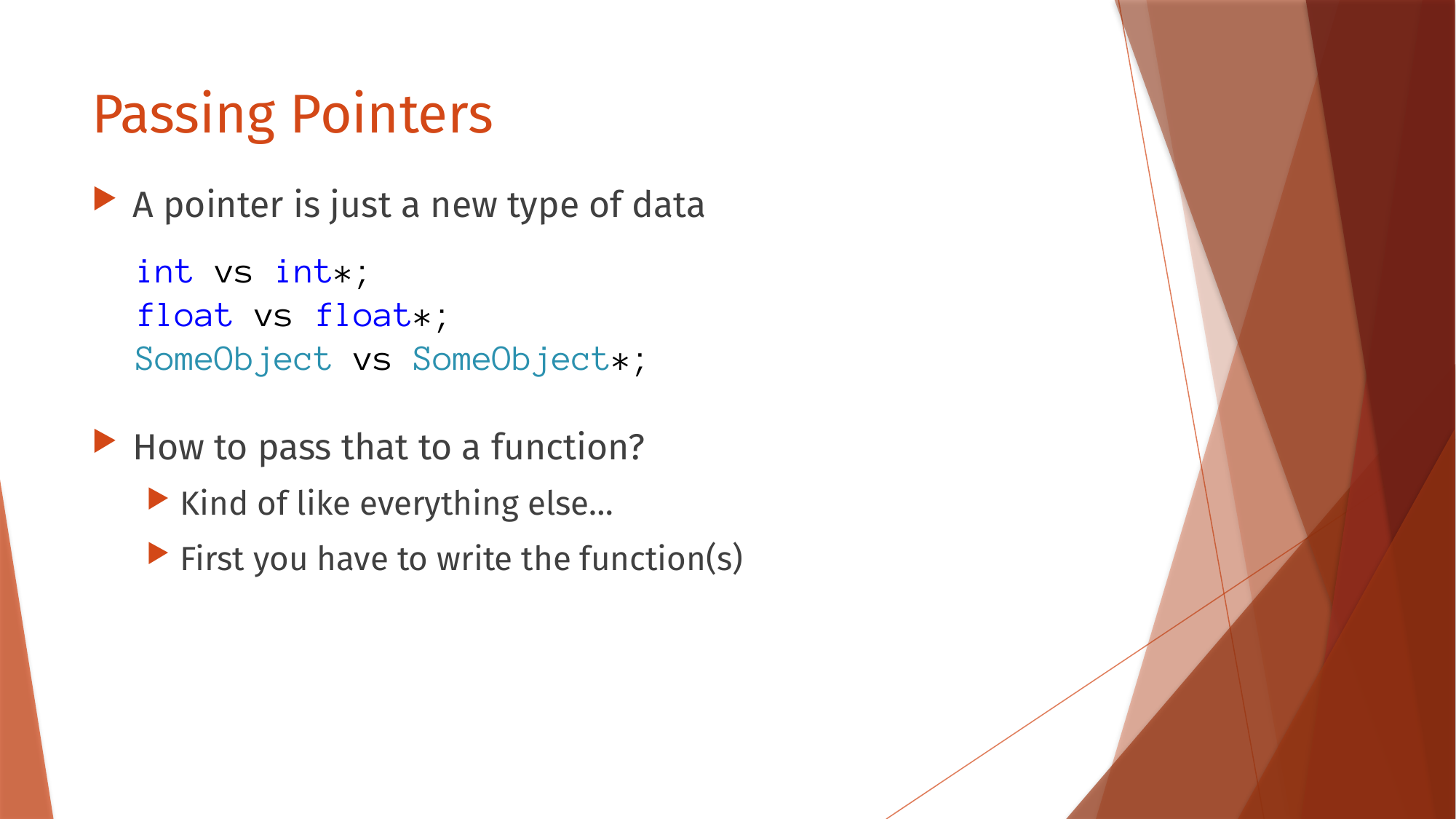

# Passing Pointers
A pointer is just a new type of data
int vs int*;
float vs float*;
SomeObject vs SomeObject*;
How to pass that to a function?
Kind of like everything else…
First you have to write the function(s)